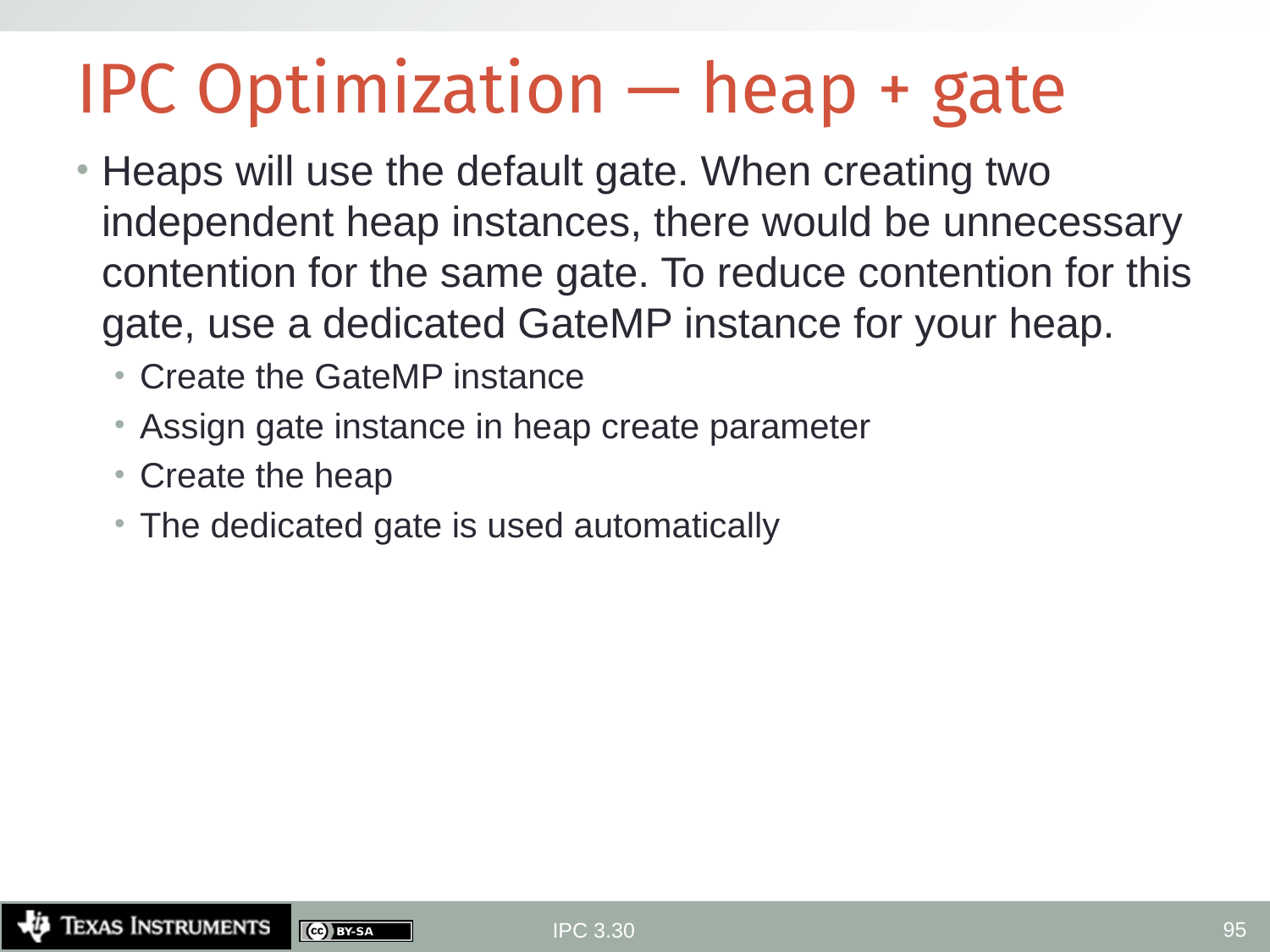

# IPC Optimization — heap + gate
Heaps will use the default gate. When creating two independent heap instances, there would be unnecessary contention for the same gate. To reduce contention for this gate, use a dedicated GateMP instance for your heap.
Create the GateMP instance
Assign gate instance in heap create parameter
Create the heap
The dedicated gate is used automatically
95
IPC 3.30